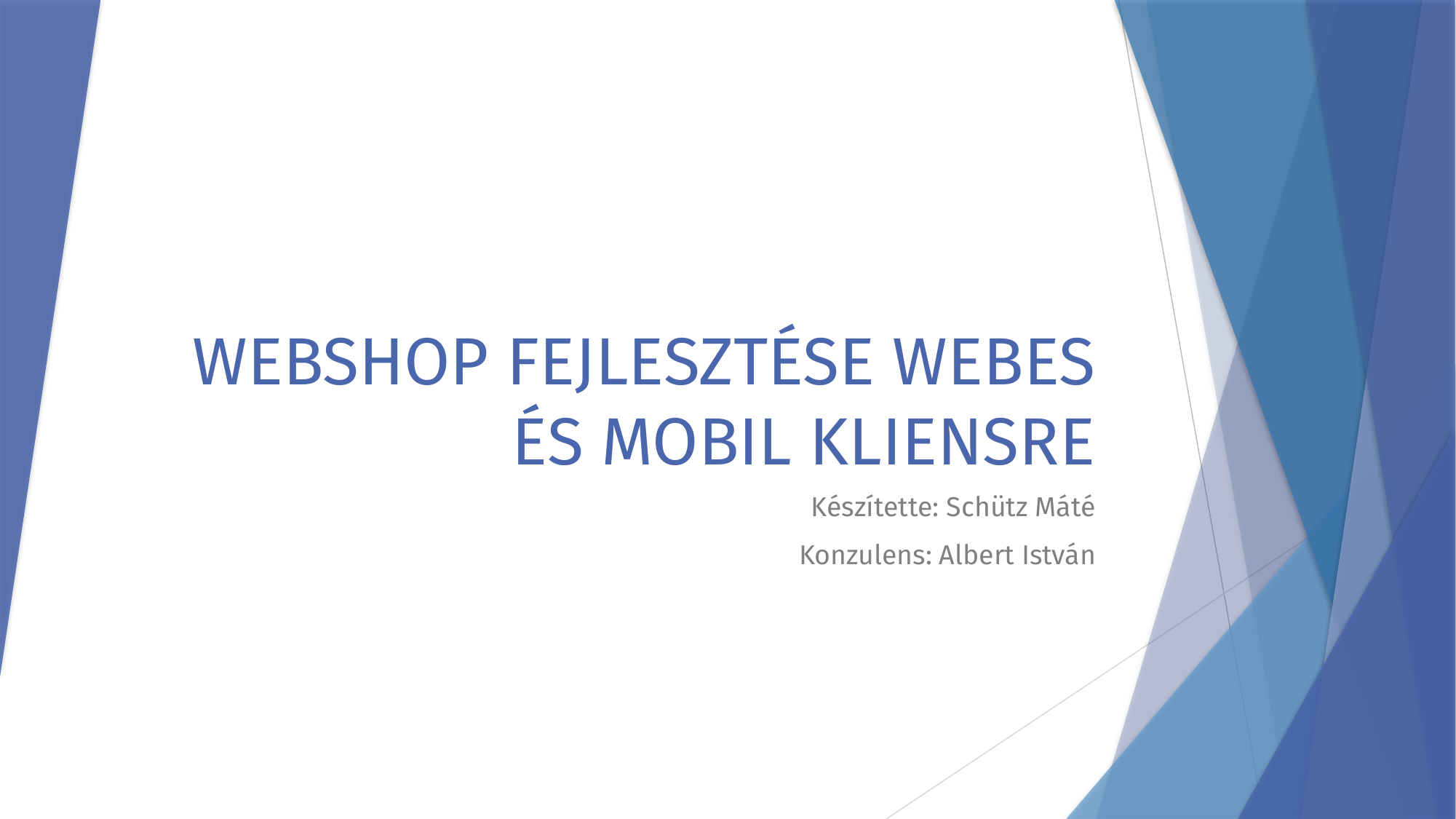

# WEBSHOP FEJLESZTÉSE WEBES ÉS MOBIL KLIENSRE
Készítette: Schütz Máté
Konzulens: Albert István